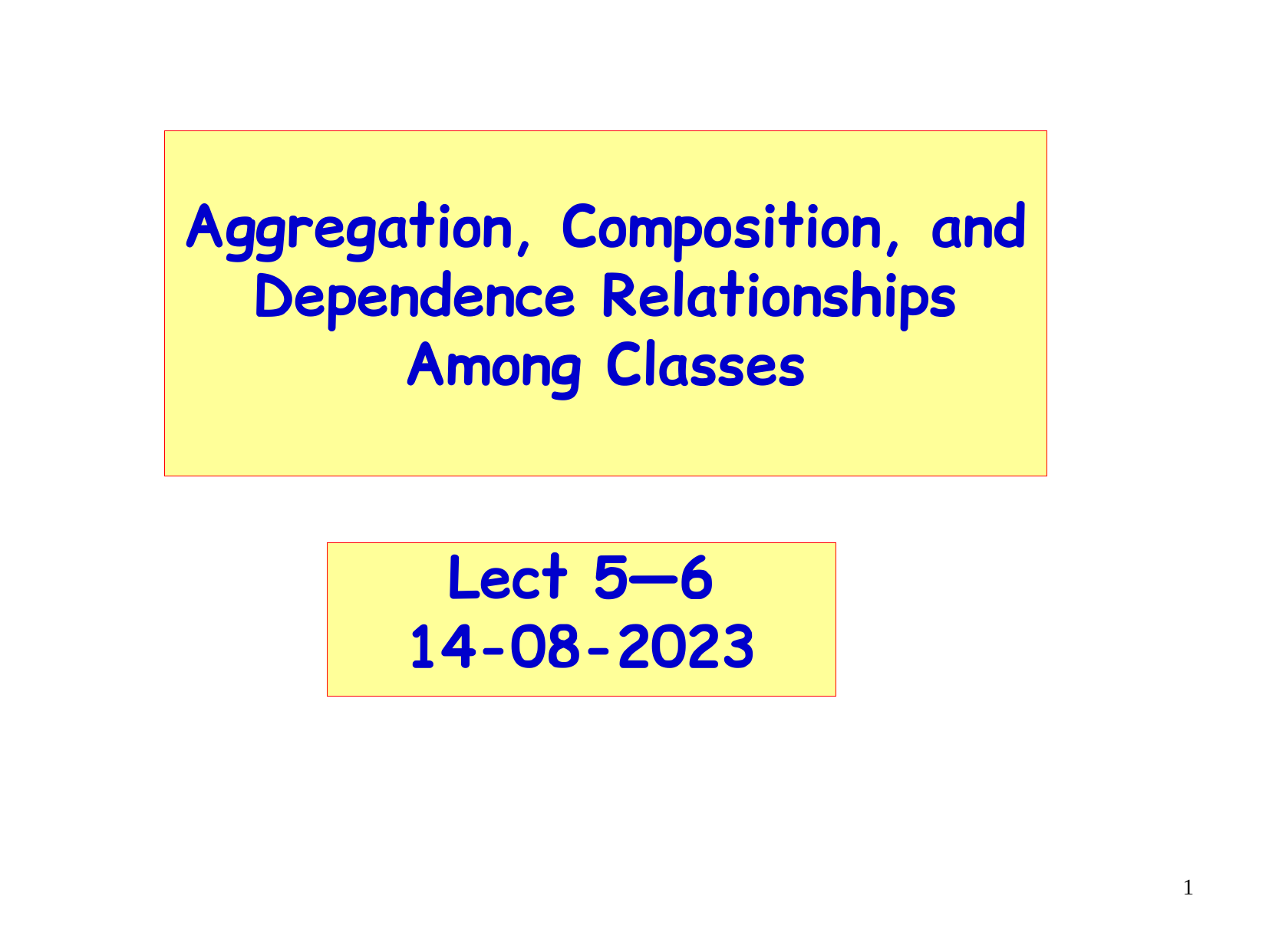

Aggregation, Composition, and Dependence Relationships Among Classes
Lect 5—6
14-08-2023